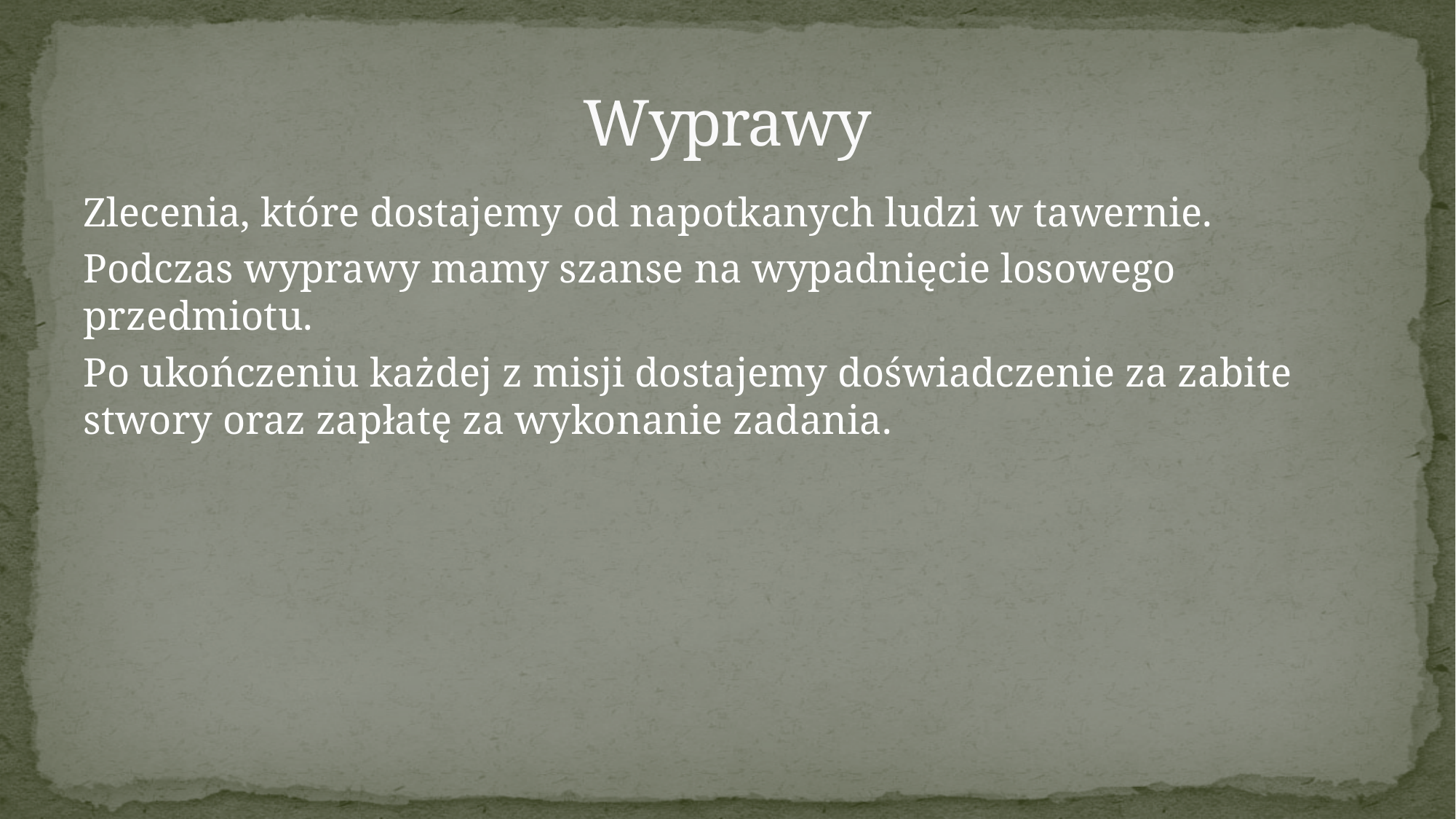

# Wyprawy
Zlecenia, które dostajemy od napotkanych ludzi w tawernie.
Podczas wyprawy mamy szanse na wypadnięcie losowego przedmiotu.
Po ukończeniu każdej z misji dostajemy doświadczenie za zabite stwory oraz zapłatę za wykonanie zadania.